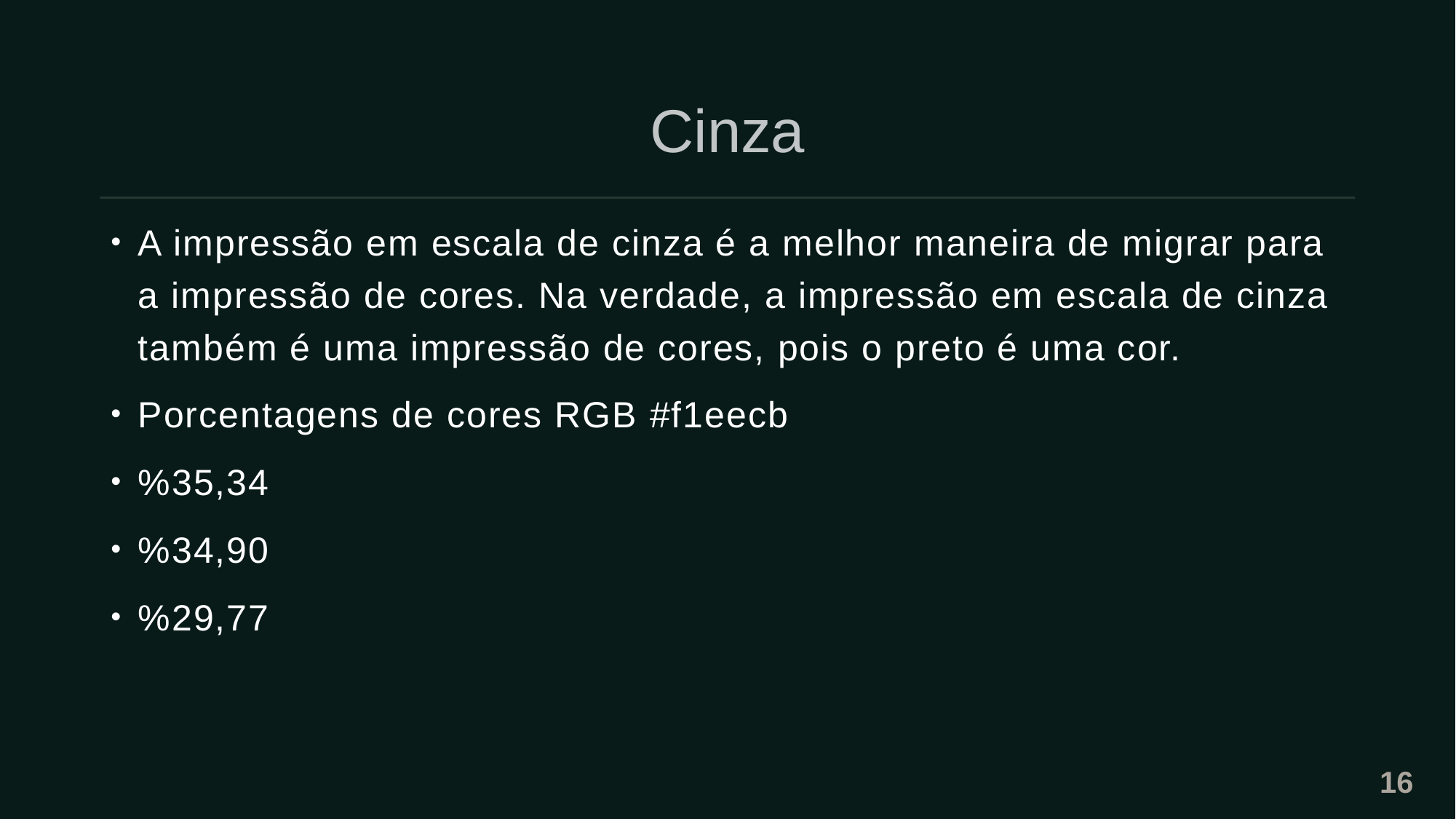

# Cinza
A impressão em escala de cinza é a melhor maneira de migrar para a impressão de cores. Na verdade, a impressão em escala de cinza também é uma impressão de cores, pois o preto é uma cor.
Porcentagens de cores RGB #f1eecb
%35,34
%34,90
%29,77

16